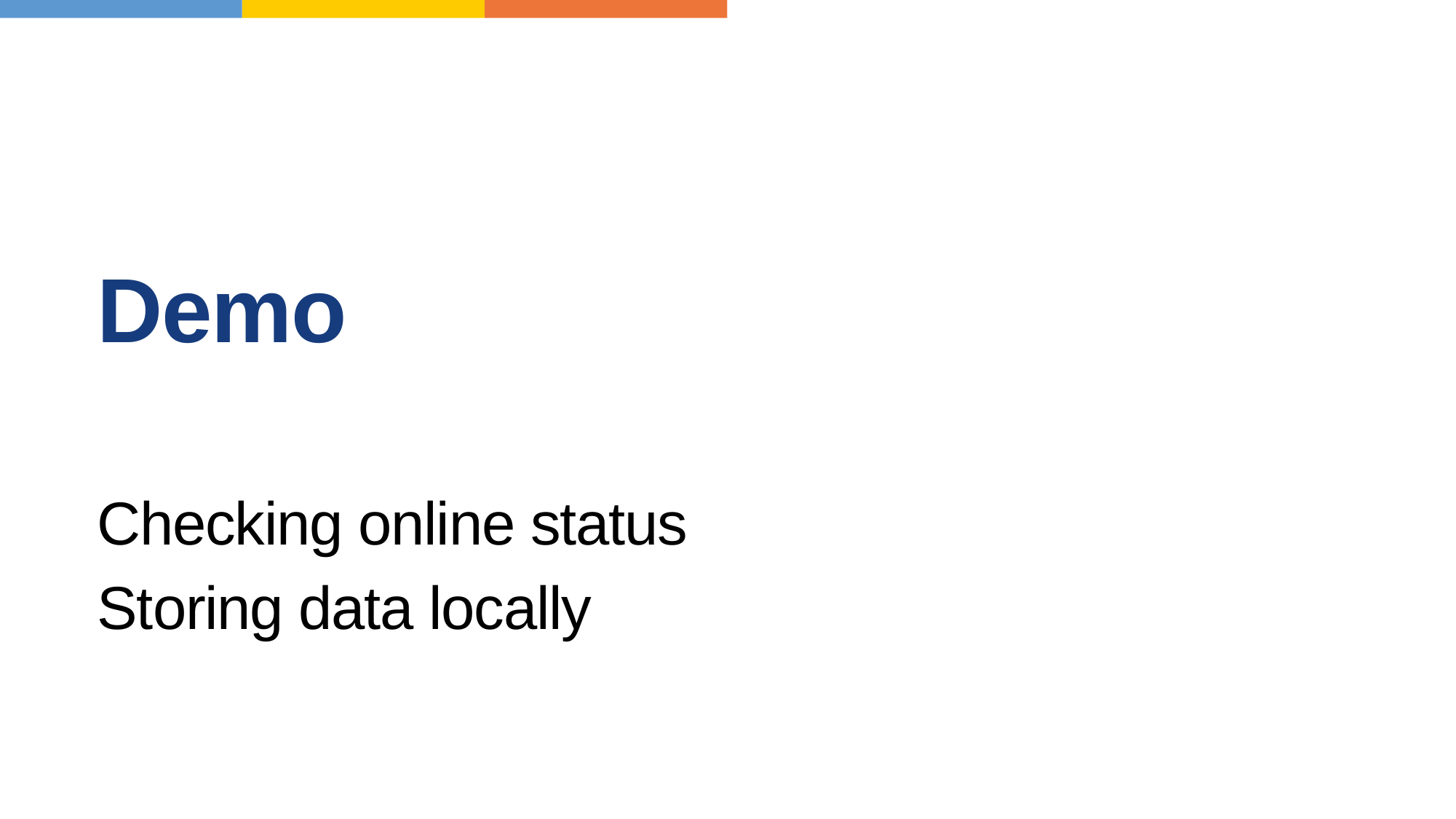

# Demo
Checking online status
Storing data locally